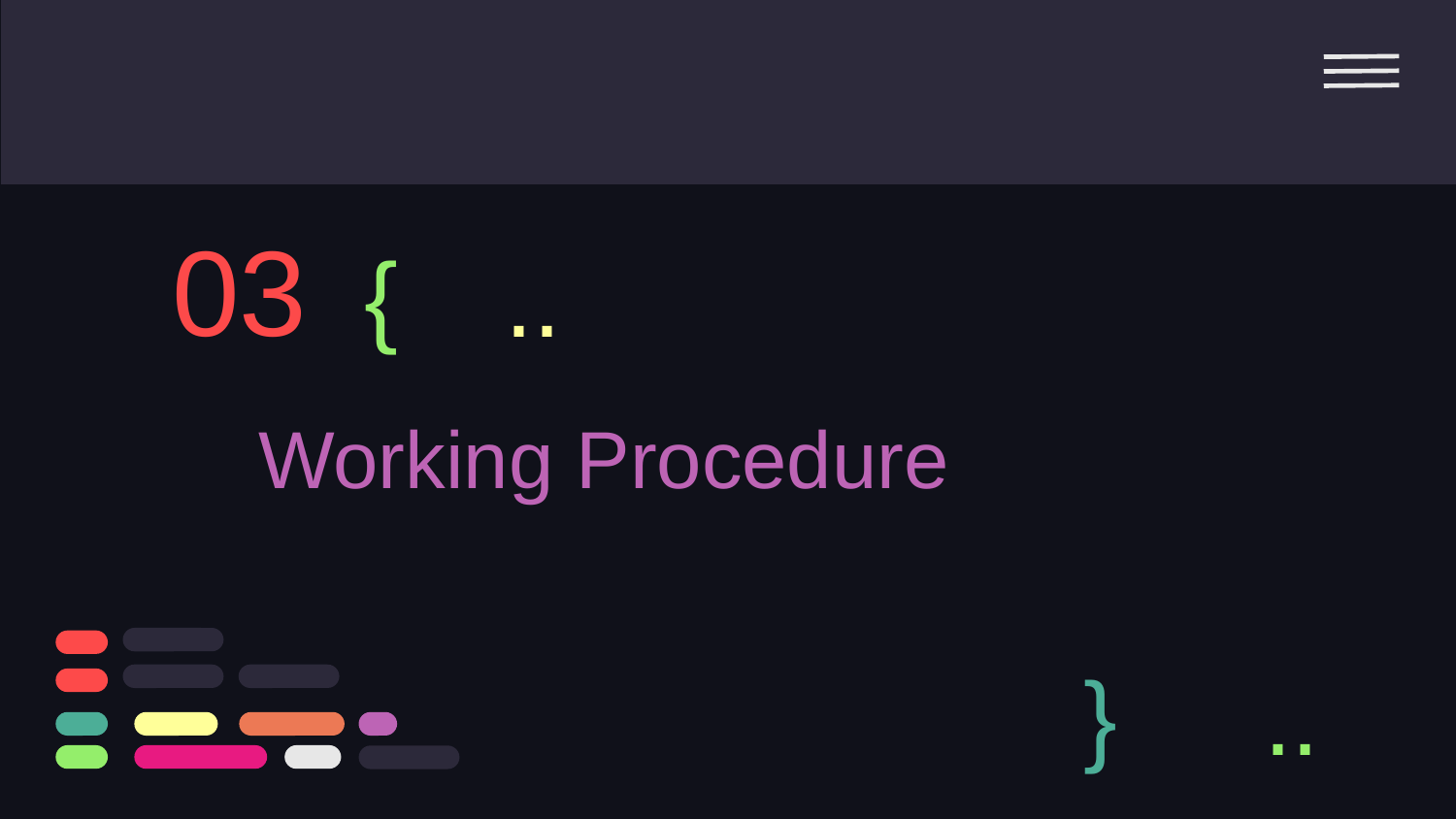

03
{
..
# Working Procedure

}
..